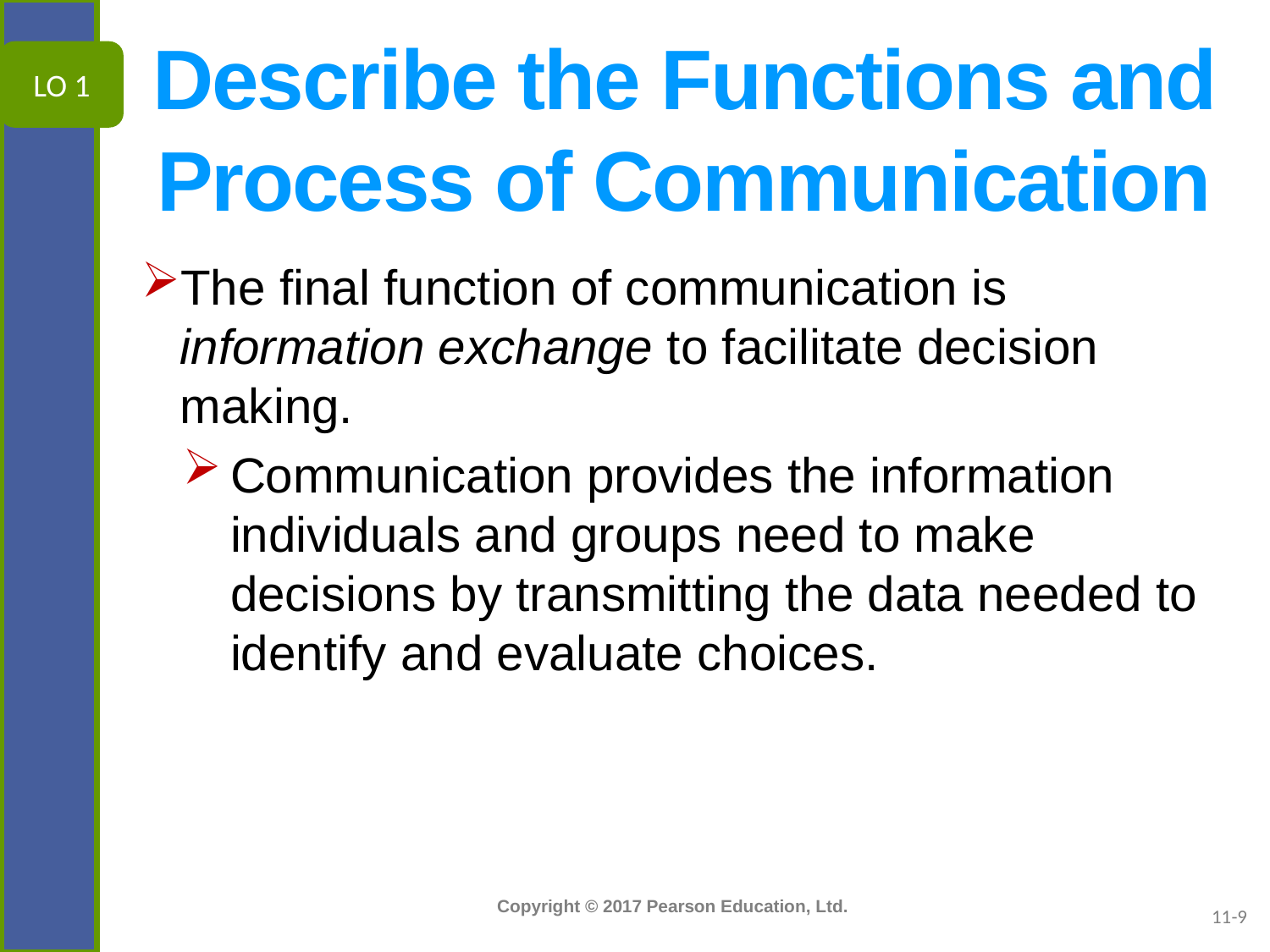

# Describe the Functions and Process of Communication
LO 1
The final function of communication is information exchange to facilitate decision making.
Communication provides the information individuals and groups need to make decisions by transmitting the data needed to identify and evaluate choices.
11-9